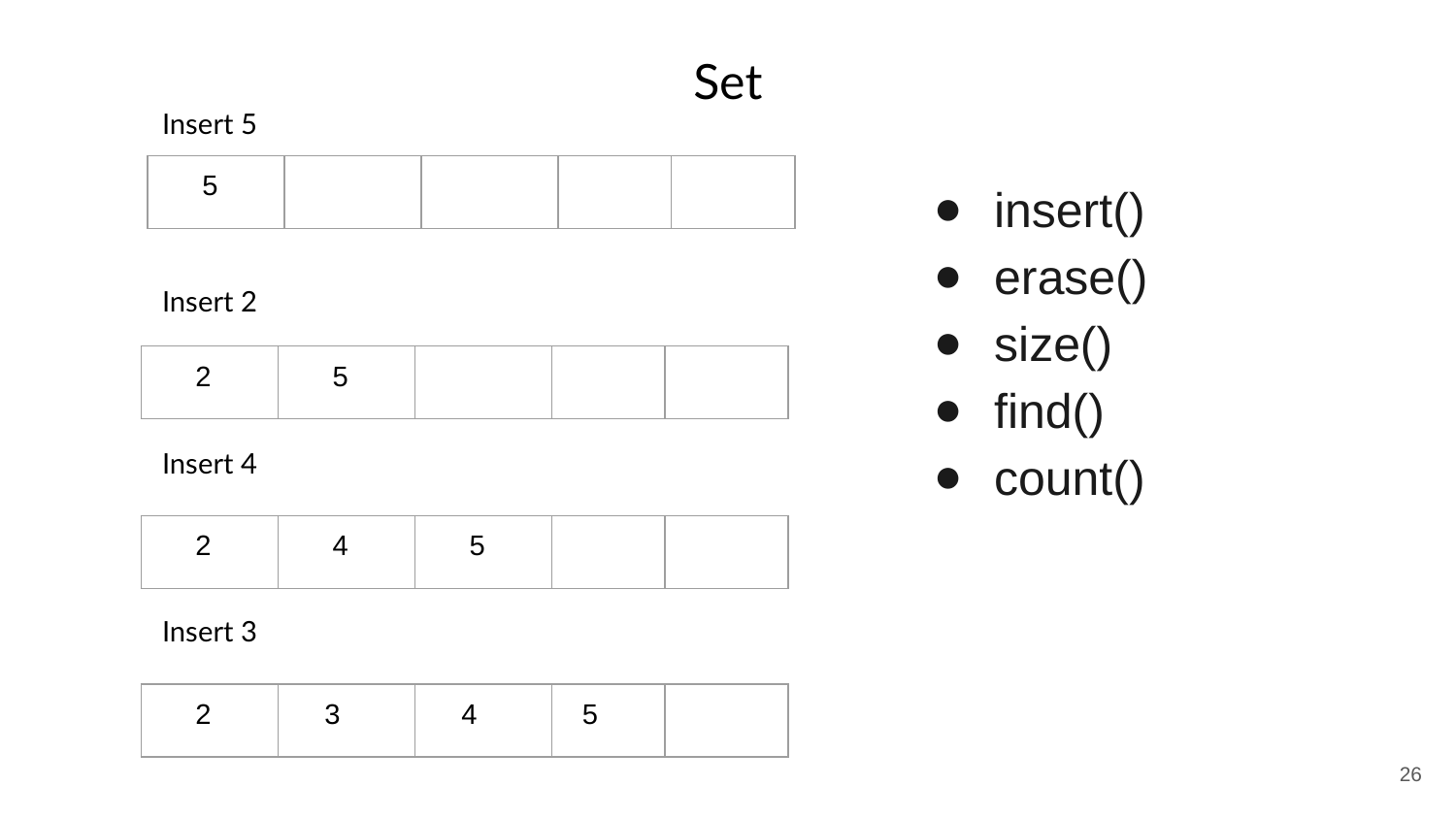

Set
Insert 5
| 5 |  |  |  |  |
| --- | --- | --- | --- | --- |
insert()
erase()
size()
find()
count()

Insert 2
| 2 | 5 |  |  |  |
| --- | --- | --- | --- | --- |
Insert 4
| 2 | 4 | 5 |  |  |
| --- | --- | --- | --- | --- |
Insert 3
| 2 | 3 | 4 | 5 |  |
| --- | --- | --- | --- | --- |
26